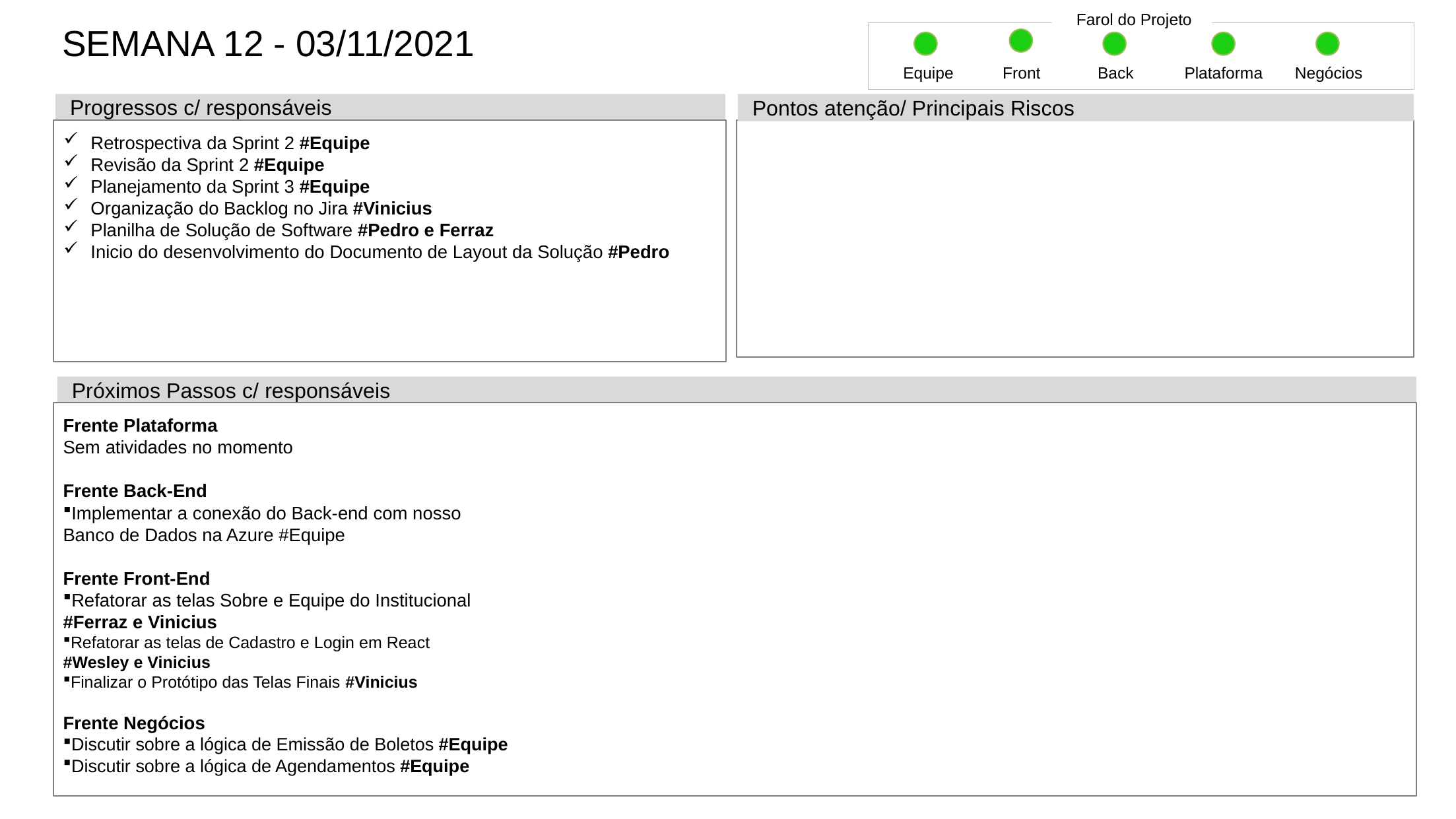

Farol do Projeto
# SEMANA 12 - 03/11/2021

Equipe
Front
Back
Plataforma
Negócios
Pontos atenção/ Principais Riscos
Progressos c/ responsáveis
Retrospectiva da Sprint 2 #Equipe
Revisão da Sprint 2 #Equipe
Planejamento da Sprint 3 #Equipe
Organização do Backlog no Jira #Vinicius
Planilha de Solução de Software #Pedro e Ferraz
Inicio do desenvolvimento do Documento de Layout da Solução #Pedro

Próximos Passos c/ responsáveis
Frente Plataforma
Sem atividades no momento

Frente Back-End
Implementar a conexão do Back-end com nosso Banco de Dados na Azure #Equipe
Frente Front-End
Refatorar as telas Sobre e Equipe do Institucional #Ferraz e Vinicius
Refatorar as telas de Cadastro e Login em React
#Wesley e Vinicius
Finalizar o Protótipo das Telas Finais #Vinicius
Frente Negócios
Discutir sobre a lógica de Emissão de Boletos #Equipe
Discutir sobre a lógica de Agendamentos #Equipe